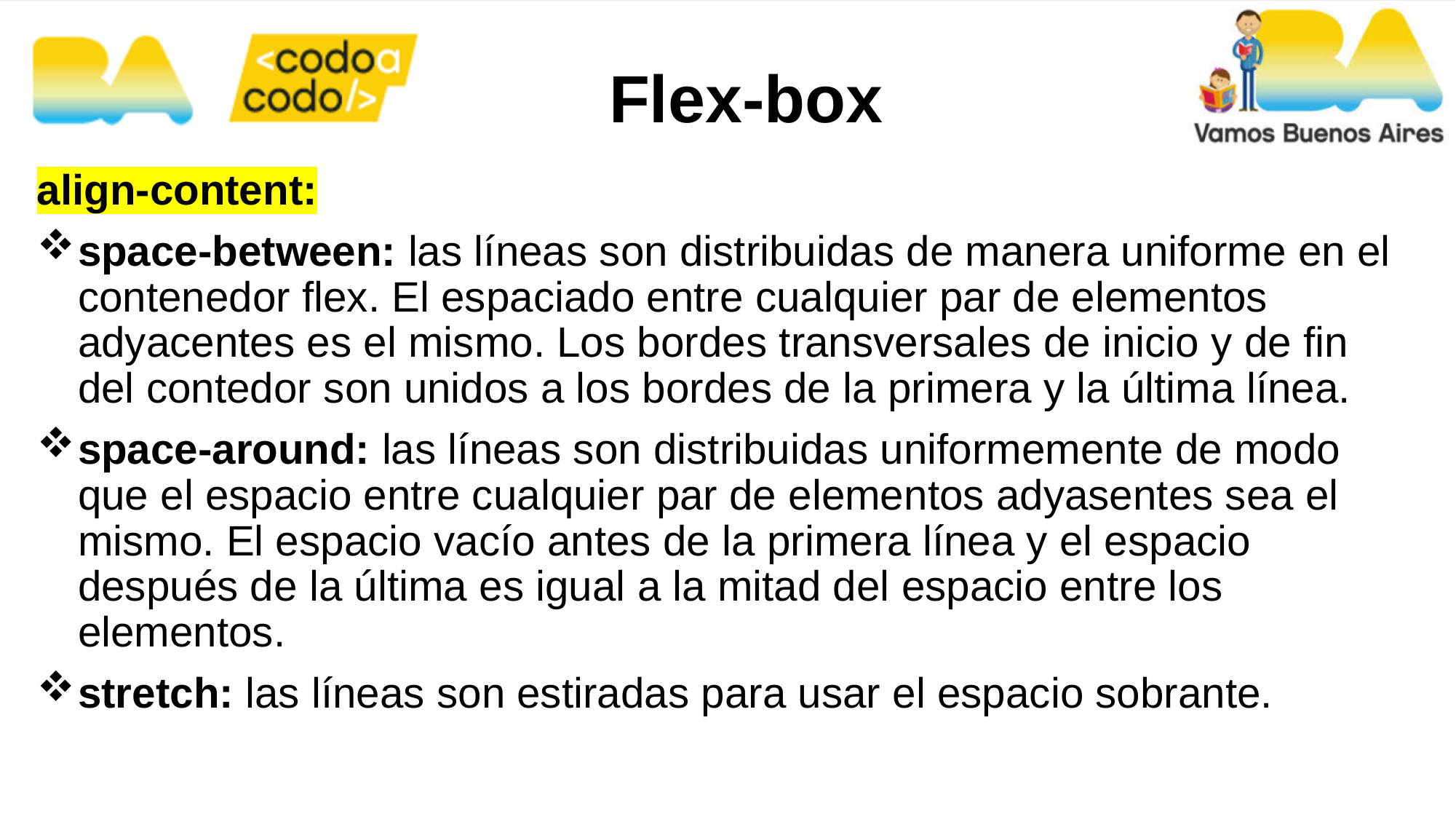

Flex-box
align-content:
space-between: las líneas son distribuidas de manera uniforme en el contenedor flex. El espaciado entre cualquier par de elementos adyacentes es el mismo. Los bordes transversales de inicio y de fin del contedor son unidos a los bordes de la primera y la última línea.
space-around: las líneas son distribuidas uniformemente de modo que el espacio entre cualquier par de elementos adyasentes sea el mismo. El espacio vacío antes de la primera línea y el espacio después de la última es igual a la mitad del espacio entre los elementos.
stretch: las líneas son estiradas para usar el espacio sobrante.